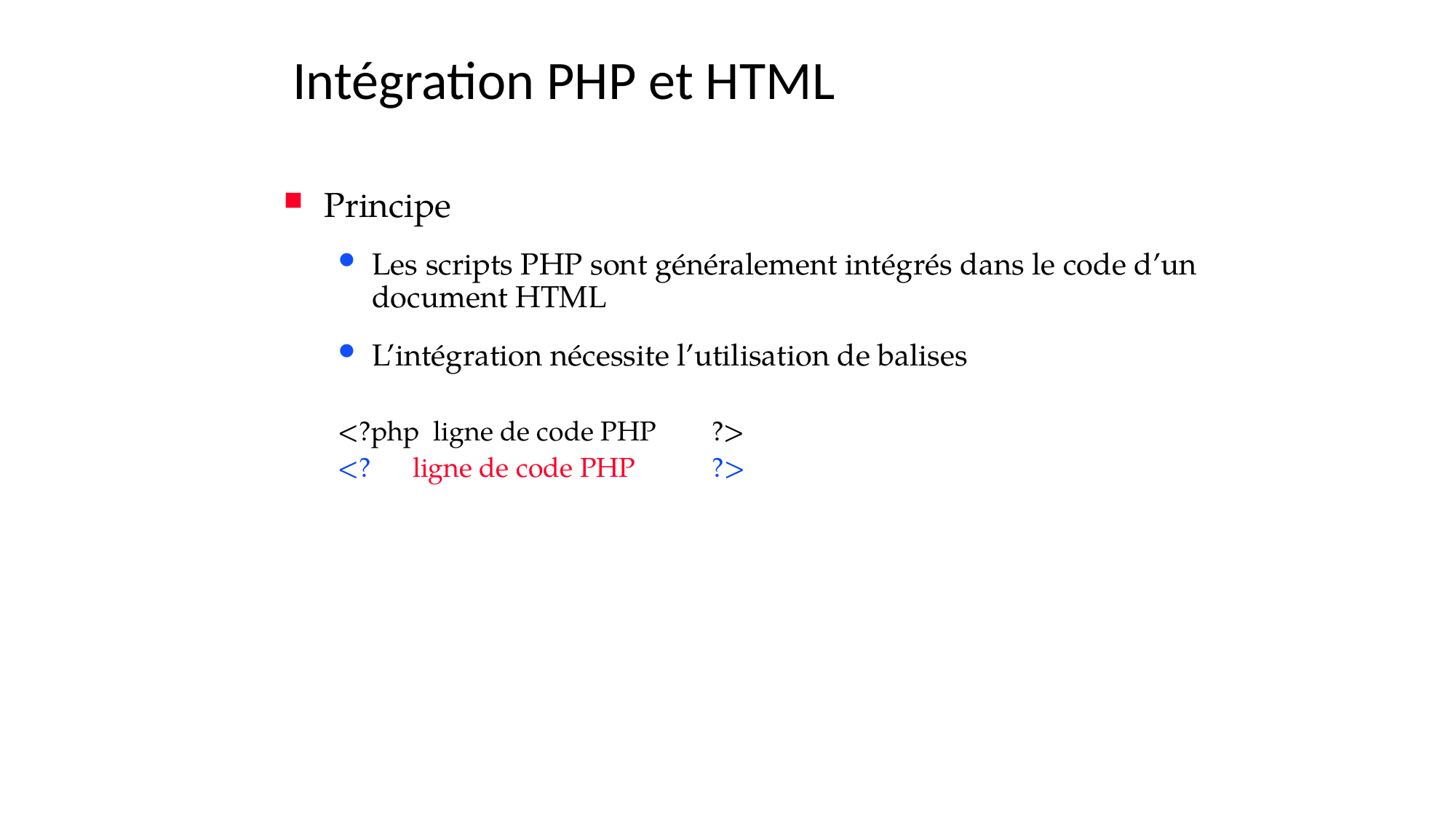

# Intégration PHP et HTML
Principe

Les scripts PHP sont généralement intégrés dans le code d’un document HTML

L’intégration nécessite l’utilisation de balises

<?php  ligne de code PHP        ?>
<?      ligne de code PHP           ?>